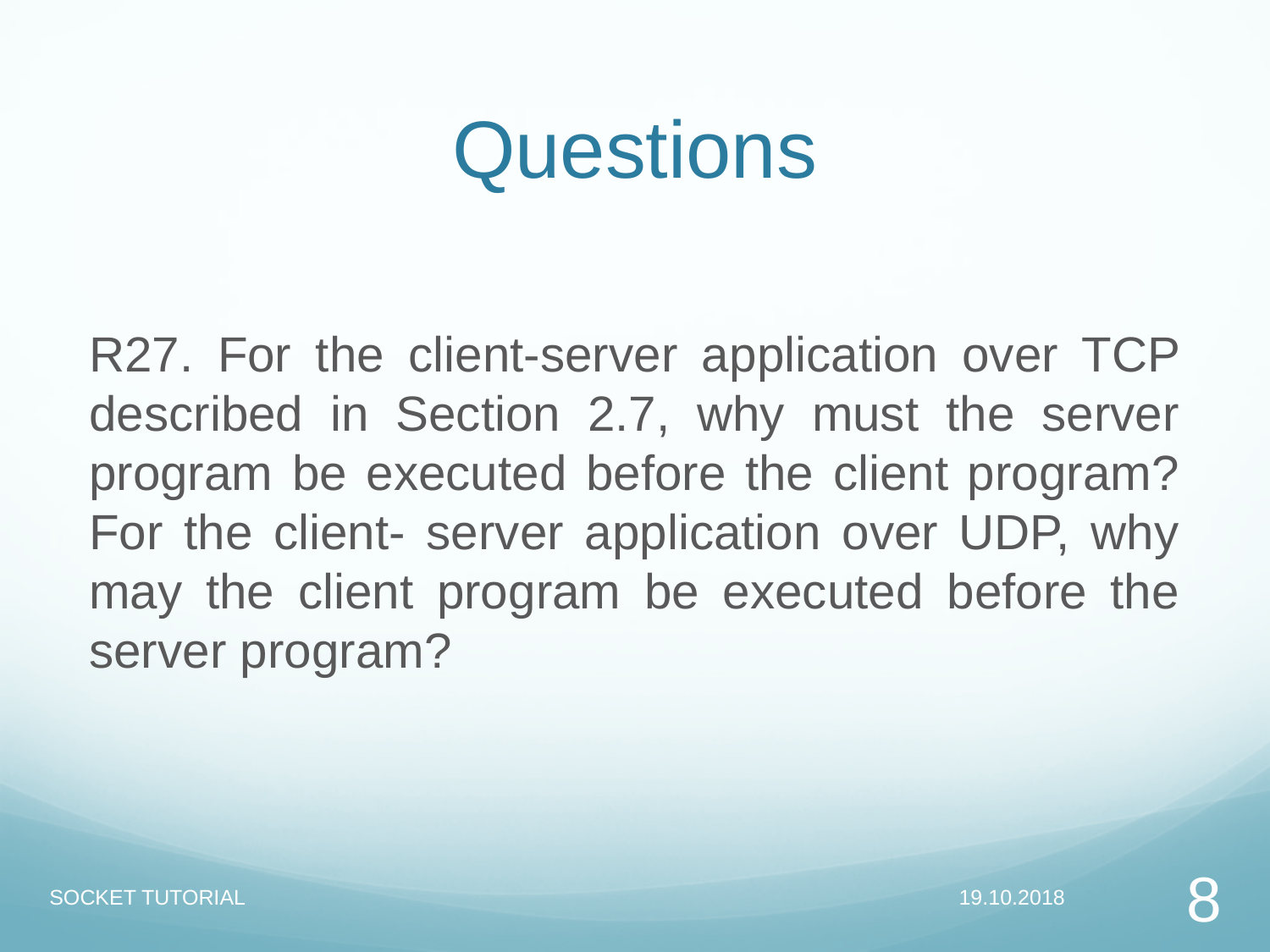

# Questions

R27. For the client-server application over TCP described in Section 2.7, why must the server program be executed before the client program? For the client- server application over UDP, why may the client program be executed before the server program?

SOCKET TUTORIAL
19.10.2018
8